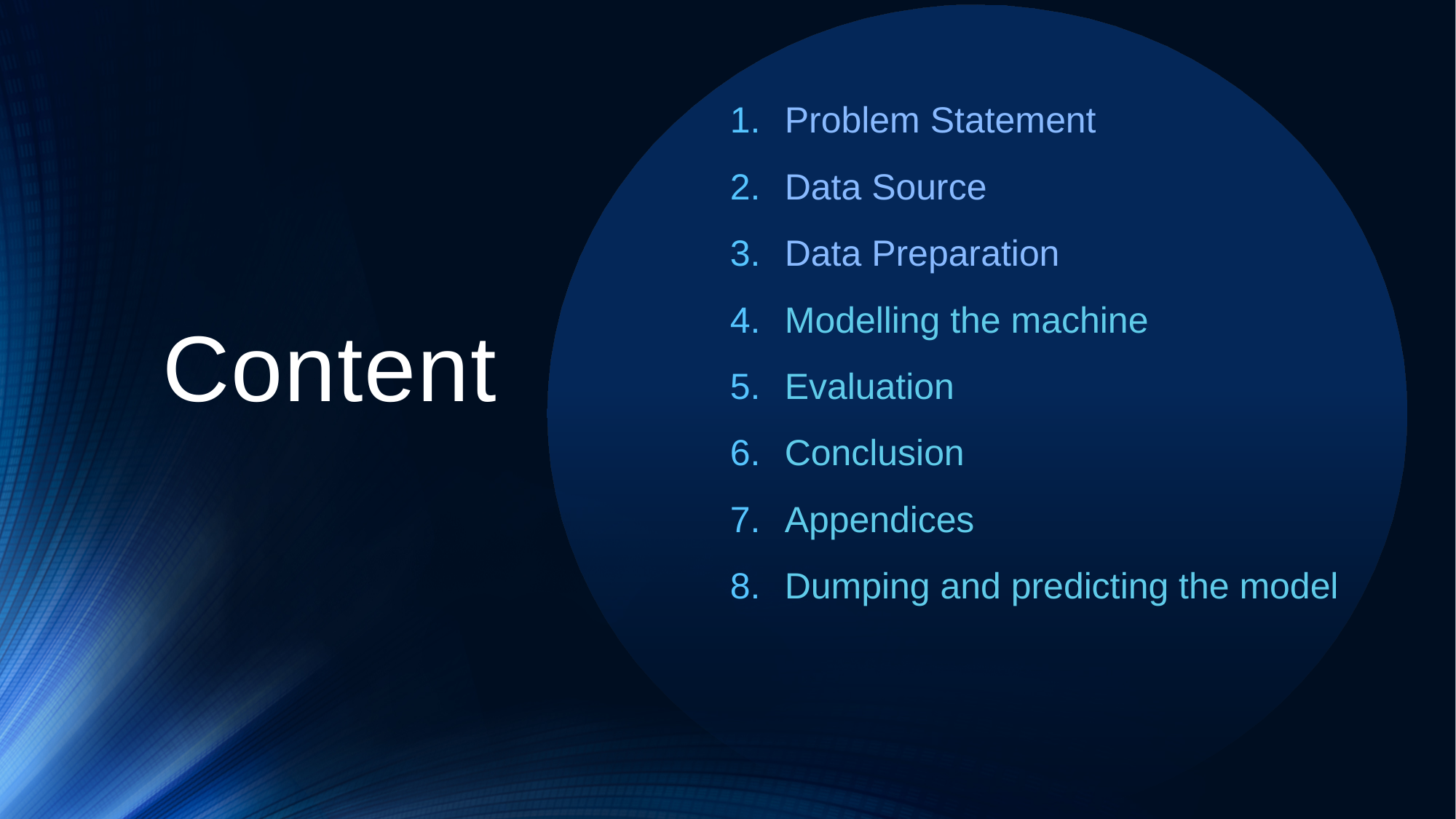

Problem Statement
Data Source
Data Preparation
Modelling the machine
Evaluation
Conclusion
Appendices
Dumping and predicting the model

# Content